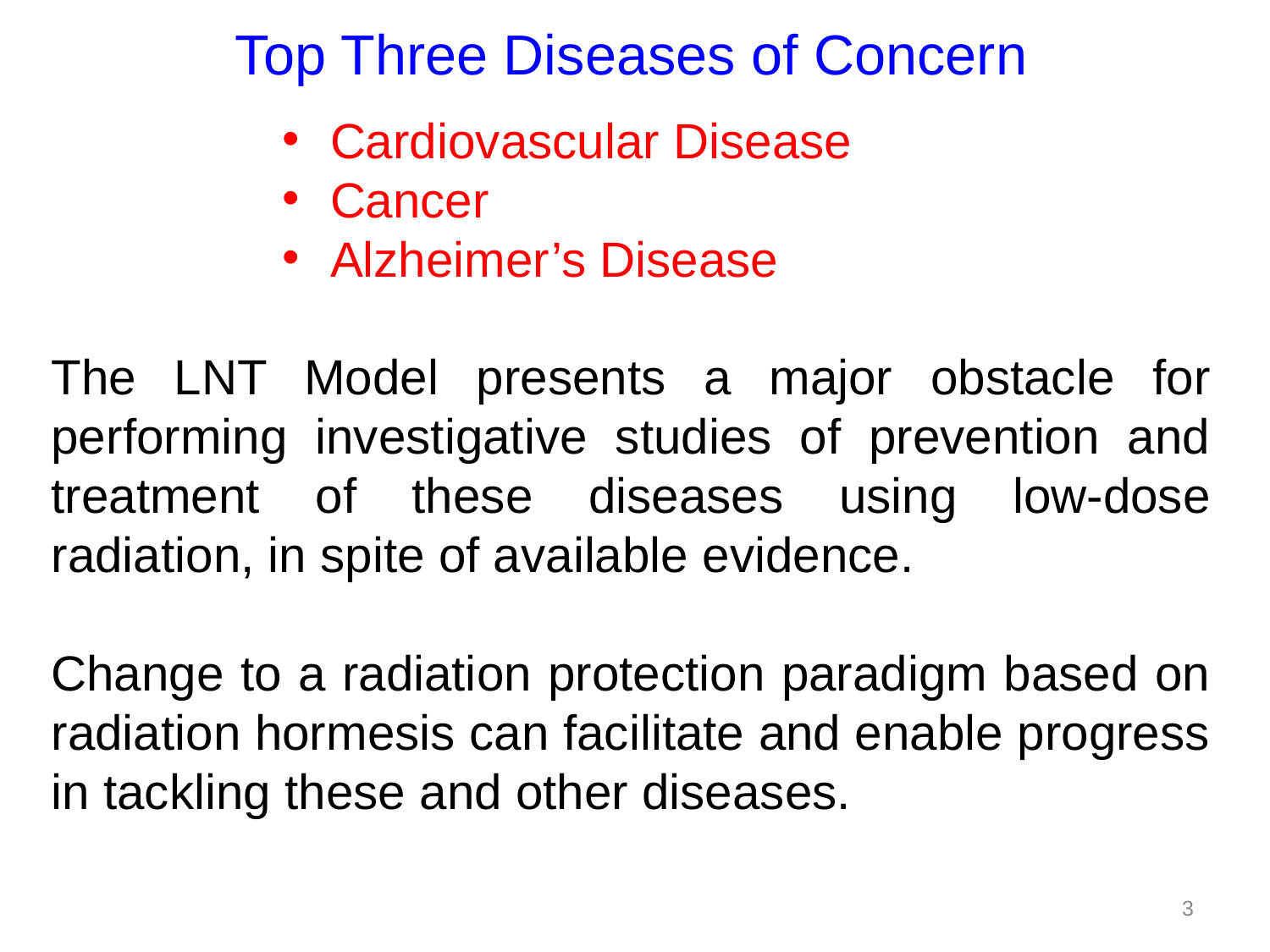

# Top Three Diseases of Concern
Cardiovascular Disease
Cancer
Alzheimer’s Disease
The LNT Model presents a major obstacle for performing investigative studies of prevention and treatment of these diseases using low-dose radiation, in spite of available evidence.

Change to a radiation protection paradigm based on radiation hormesis can facilitate and enable progress in tackling these and other diseases.
3